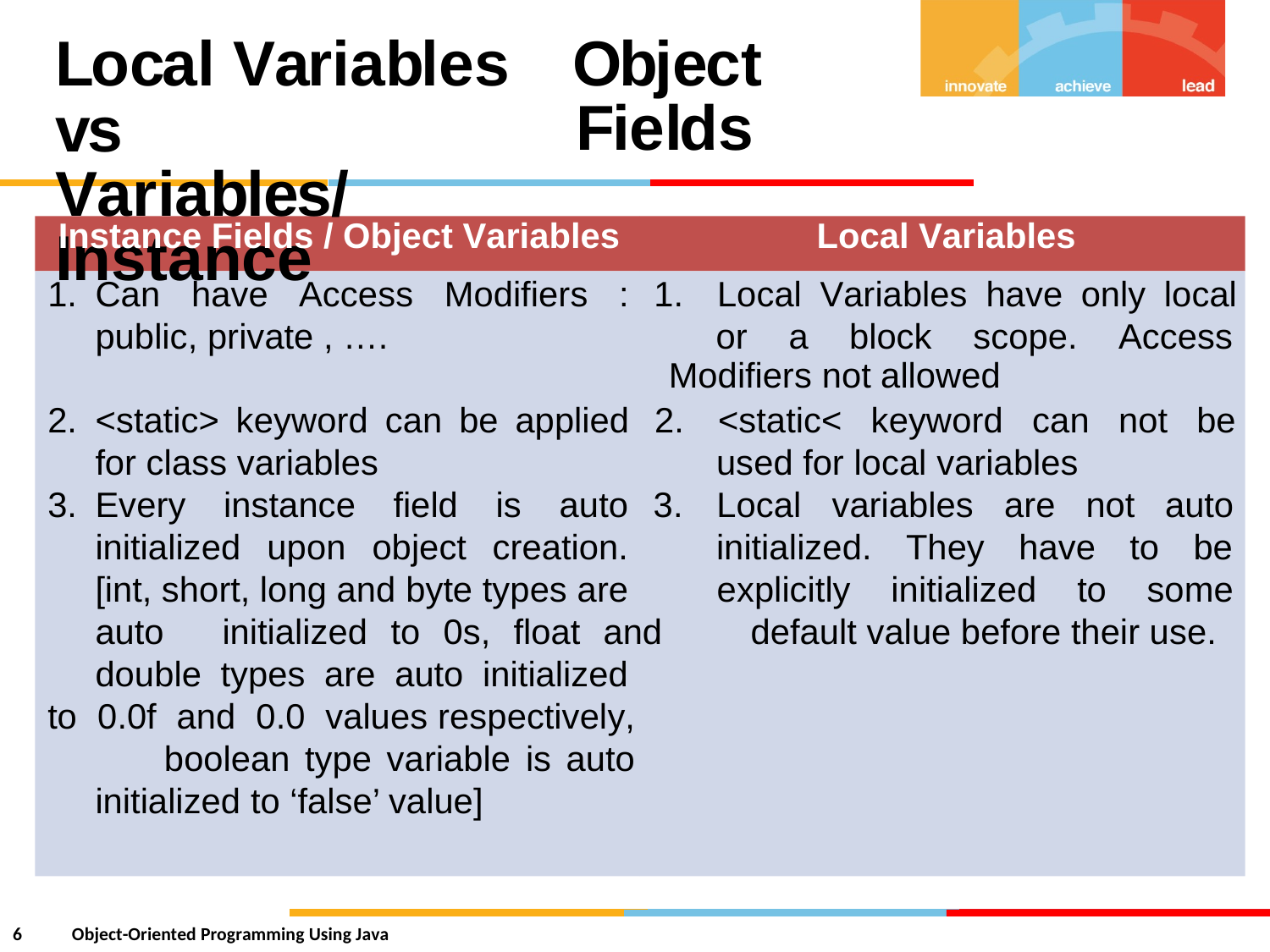

Local Variables vs
Variables/Instance
Object
Fields

Instance Fields / Object Variables                    Local Variables

1.	Can   have   Access   Modifiers   :  1.   Local Variables have only local public, private , ….                                 or    a    block    scope.    Access
Modifiers not allowed
2.	<static> keyword can be applied  2.   <static<  keyword  can  not  be for class variables                                  used for local variables
3.	Every   instance   field   is   auto  3.   Local   variables   are   not   auto initialized  upon  object  creation.         initialized.   They   have   to   be [int, short, long and byte types are         explicitly    initialized    to    some auto	initialized  to  0s,  float  and         default value before their use. double types are auto initialized
to  0.0f  and  0.0  values respectively,     boolean type variable is auto initialized to ‘false’ value]

6
Object-Oriented Programming Using Java